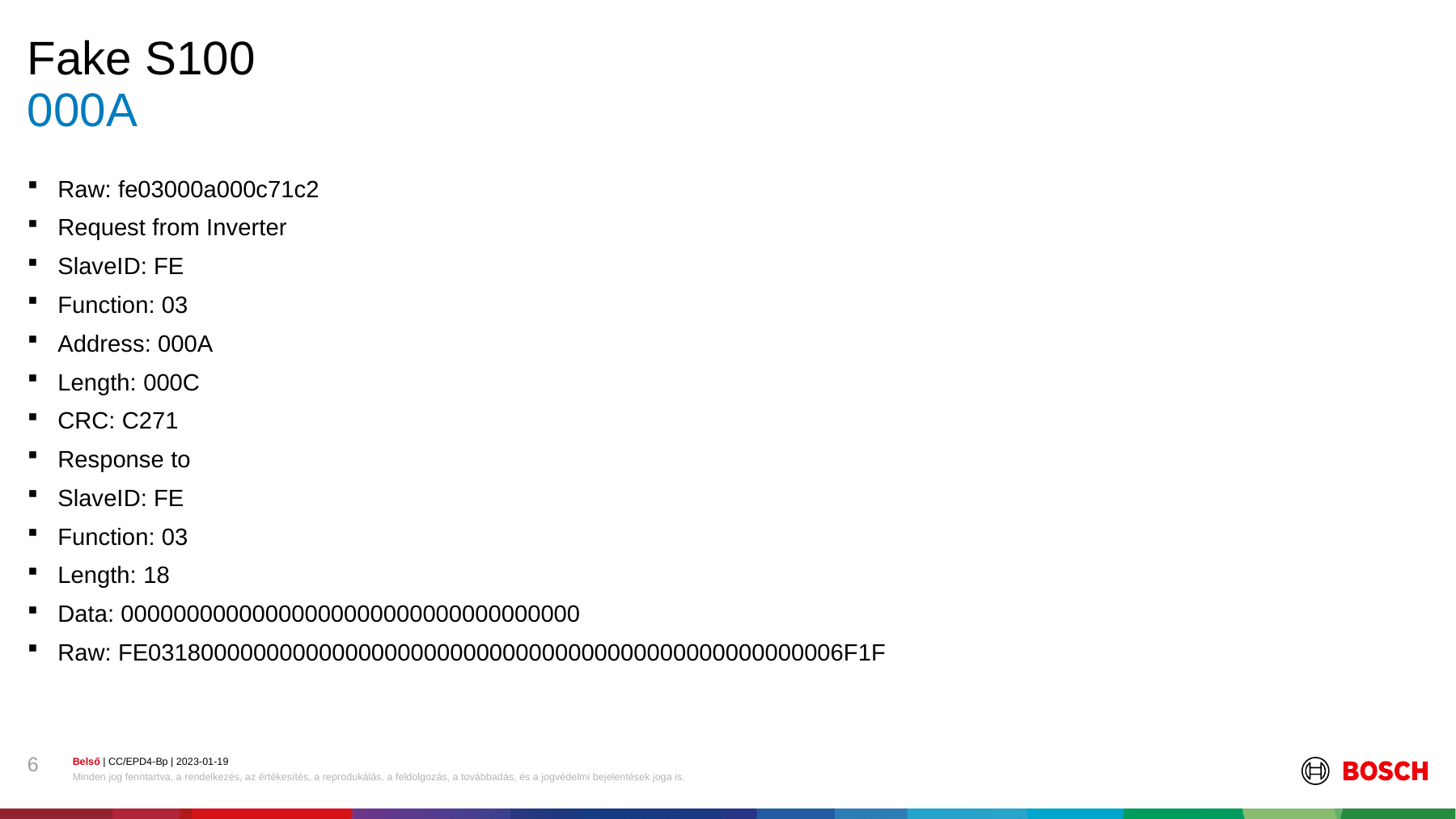

Fake S100
# 000A
Raw: fe03000a000c71c2
Request from Inverter
SlaveID: FE
Function: 03
Address: 000A
Length: 000C
CRC: C271
Response to
SlaveID: FE
Function: 03
Length: 18
Data: 00000000000000000000000000000000000
Raw: FE03180000000000000000000000000000000000000000000000006F1F
6